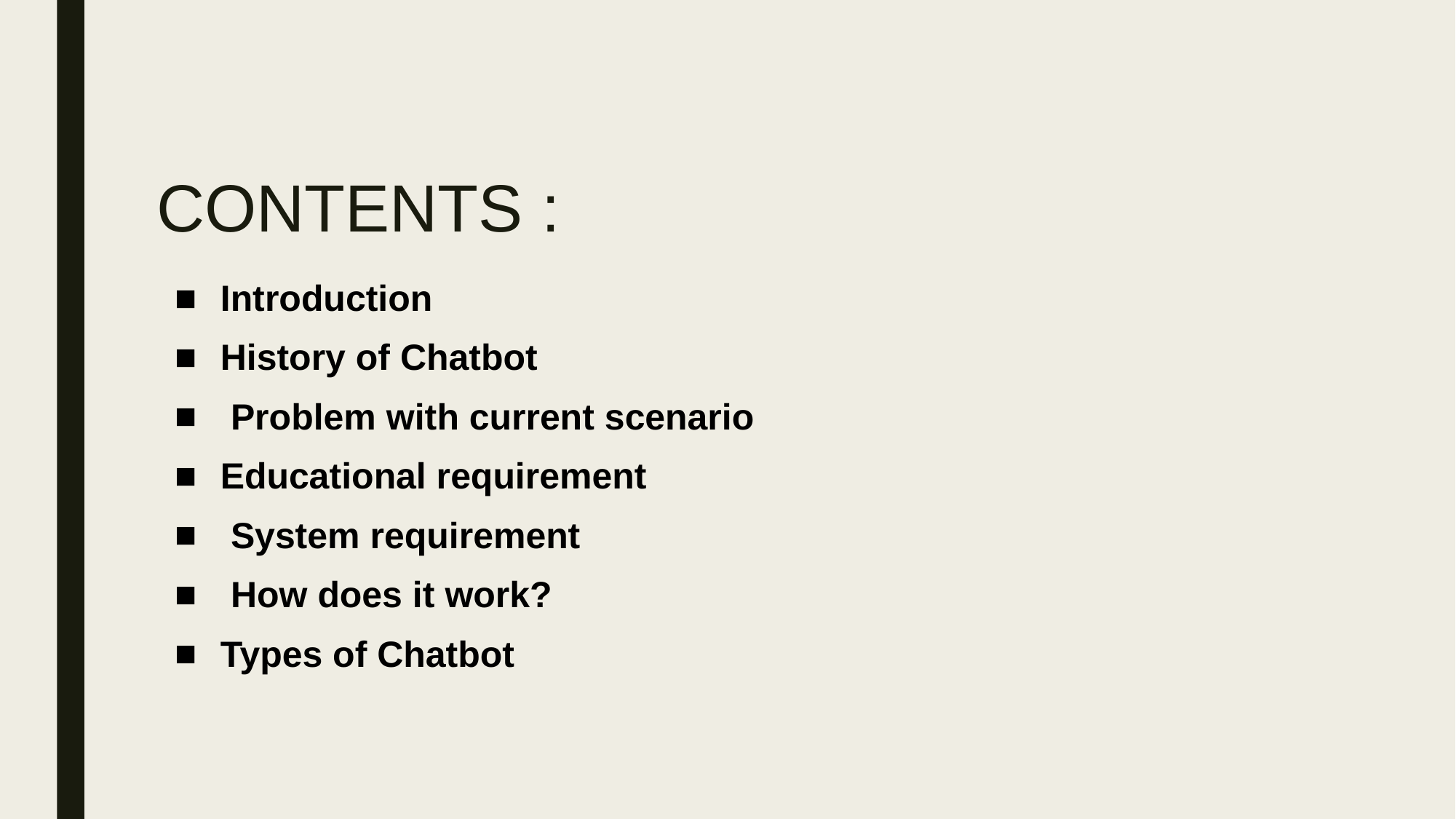

# CONTENTS :
Introduction
History of Chatbot
 Problem with current scenario
Educational requirement
 System requirement
 How does it work?
Types of Chatbot